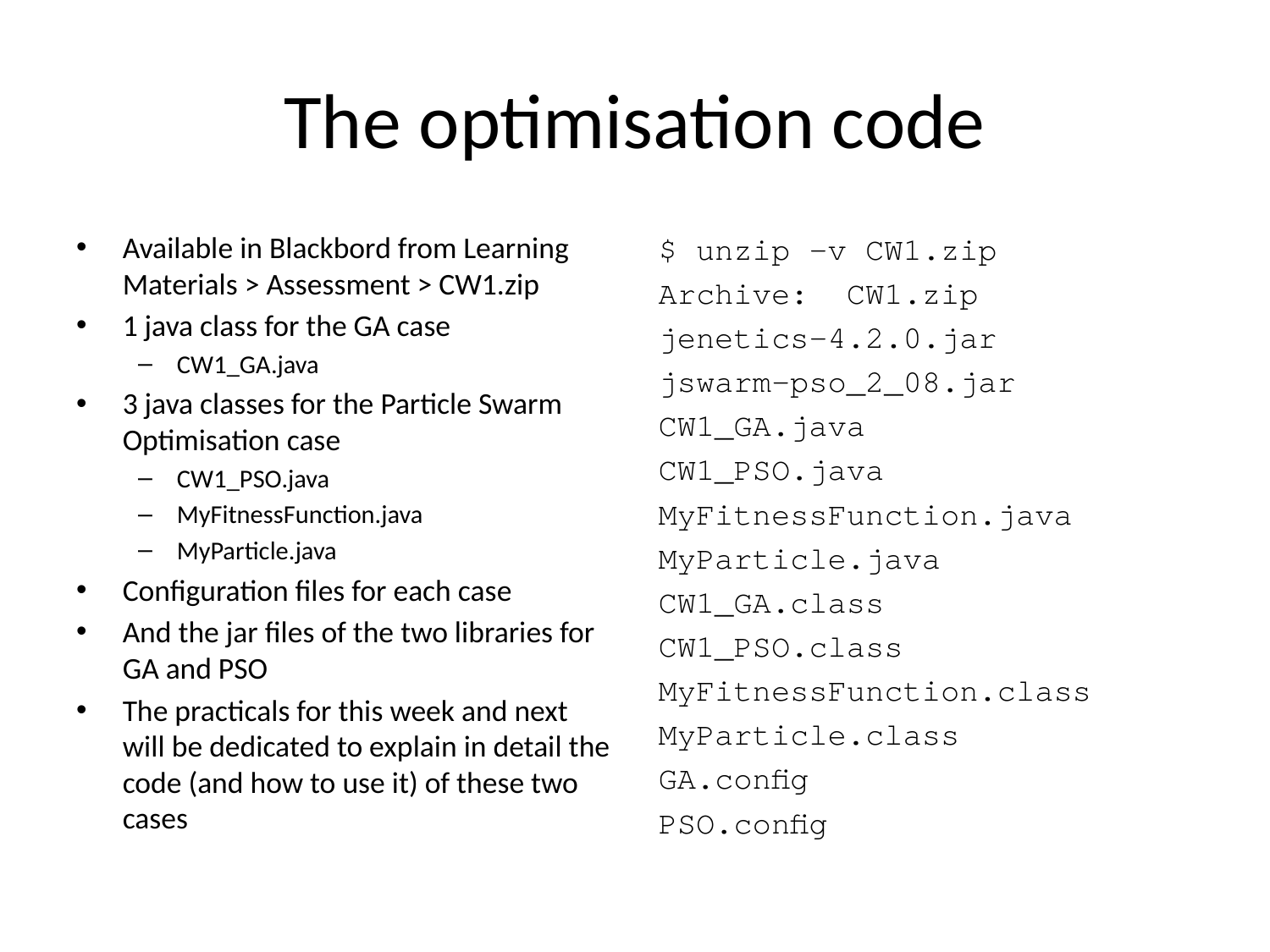

# The optimisation code
Available in Blackbord from Learning Materials > Assessment > CW1.zip
1 java class for the GA case
CW1_GA.java
3 java classes for the Particle Swarm Optimisation case
CW1_PSO.java
MyFitnessFunction.java
MyParticle.java
Configuration files for each case
And the jar files of the two libraries for GA and PSO
The practicals for this week and next will be dedicated to explain in detail the code (and how to use it) of these two cases
$ unzip -v CW1.zip
Archive:  CW1.zip
jenetics-4.2.0.jar
jswarm-pso_2_08.jar
CW1_GA.java
CW1_PSO.java
MyFitnessFunction.java
MyParticle.java
CW1_GA.class
CW1_PSO.class
MyFitnessFunction.class
MyParticle.class
GA.config
PSO.config